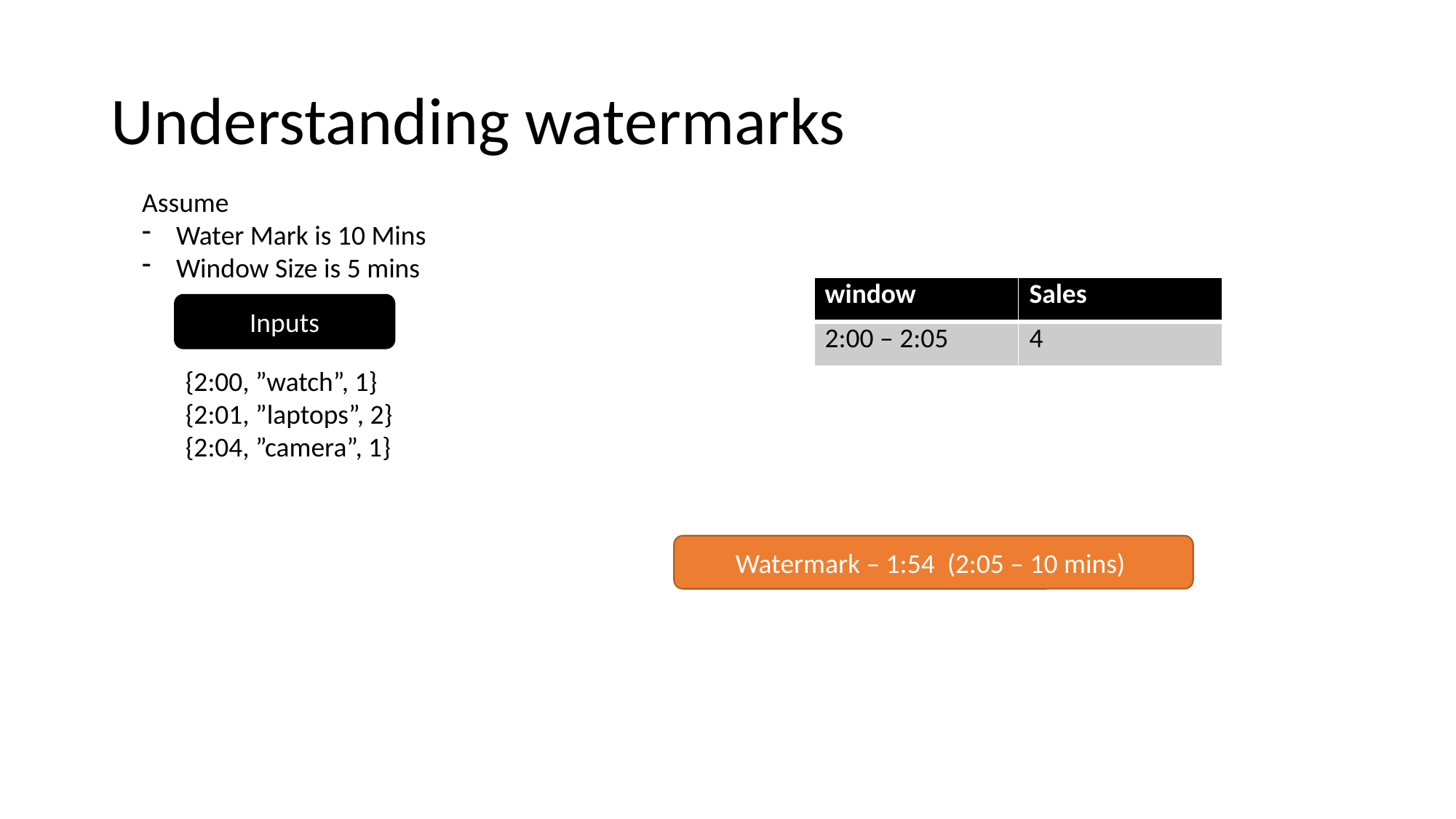

# Understanding watermarks
Assume
Water Mark is 10 Mins
Window Size is 5 mins
| window | Sales |
| --- | --- |
| 2:00 – 2:05 | 4 |
Inputs
{2:00, ”watch”, 1}
{2:01, ”laptops”, 2}
{2:04, ”camera”, 1}

Watermark – 1:54  (2:05 – 10 mins)